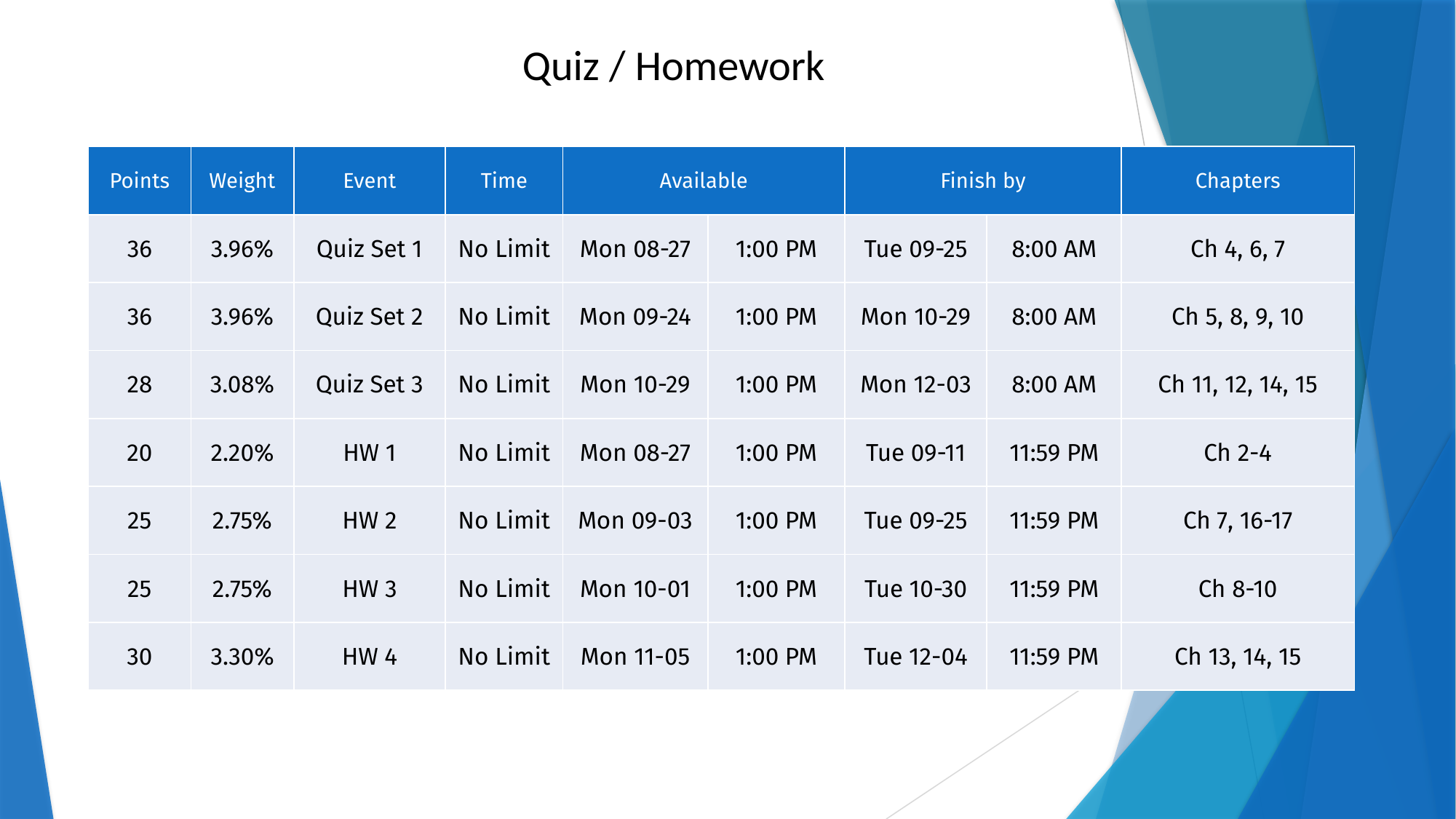

Quiz / Homework
| Points | Weight | Event | Time | Available |  | Finish by |  | Chapters |
| --- | --- | --- | --- | --- | --- | --- | --- | --- |
| 36 | 3.96% | Quiz Set 1 | No Limit | Mon 08-27 | 1:00 PM | Tue 09-25 | 8:00 AM | Ch 4, 6, 7 |
| 36 | 3.96% | Quiz Set 2 | No Limit | Mon 09-24 | 1:00 PM | Mon 10-29 | 8:00 AM | Ch 5, 8, 9, 10 |
| 28 | 3.08% | Quiz Set 3 | No Limit | Mon 10-29 | 1:00 PM | Mon 12-03 | 8:00 AM | Ch 11, 12, 14, 15 |
| 20 | 2.20% | HW 1 | No Limit | Mon 08-27 | 1:00 PM | Tue 09-11 | 11:59 PM | Ch 2-4 |
| 25 | 2.75% | HW 2 | No Limit | Mon 09-03 | 1:00 PM | Tue 09-25 | 11:59 PM | Ch 7, 16-17 |
| 25 | 2.75% | HW 3 | No Limit | Mon 10-01 | 1:00 PM | Tue 10-30 | 11:59 PM | Ch 8-10 |
| 30 | 3.30% | HW 4 | No Limit | Mon 11-05 | 1:00 PM | Tue 12-04 | 11:59 PM | Ch 13, 14, 15 |